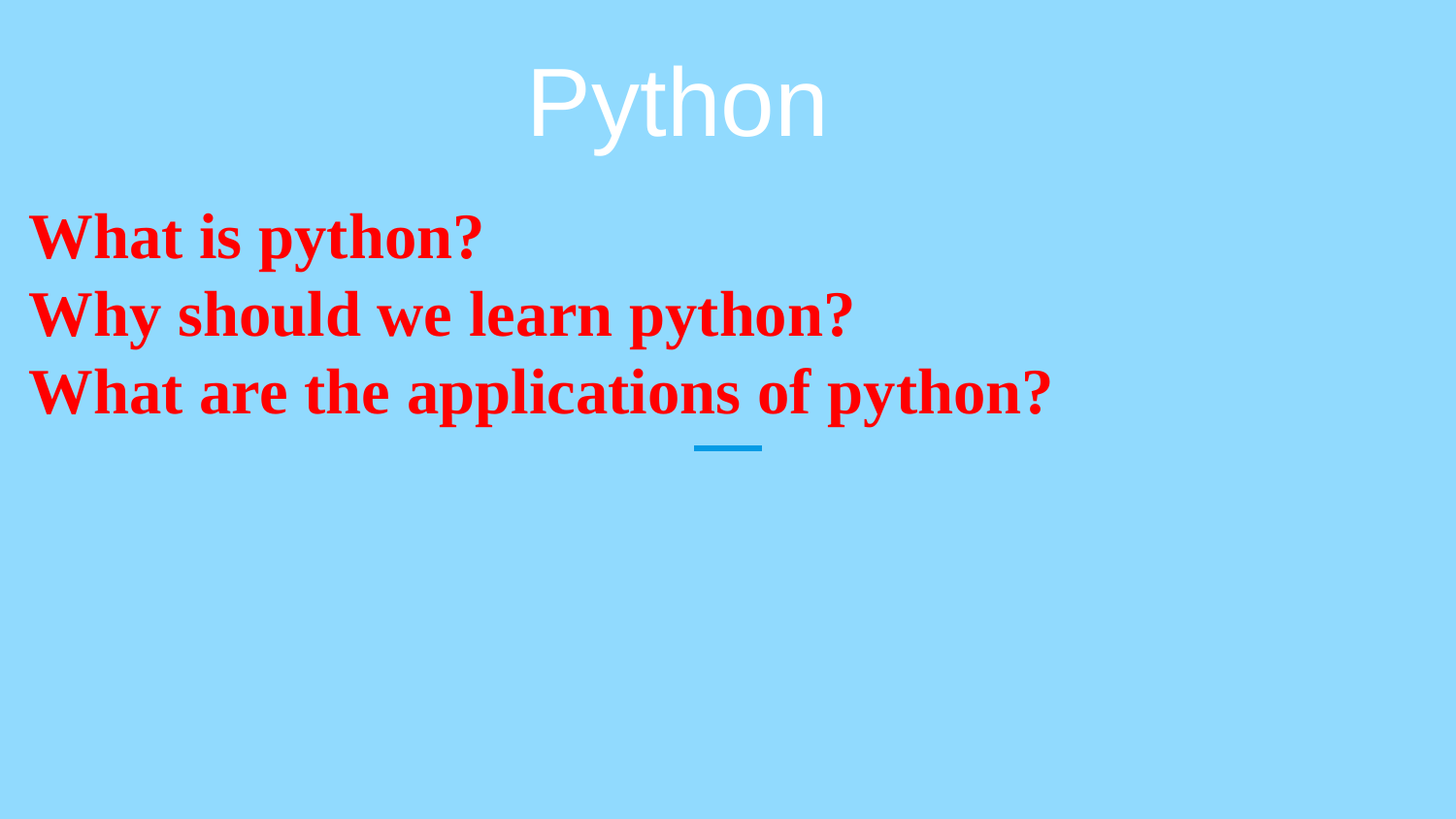

# Python
What is python?
Why should we learn python?
What are the applications of python?